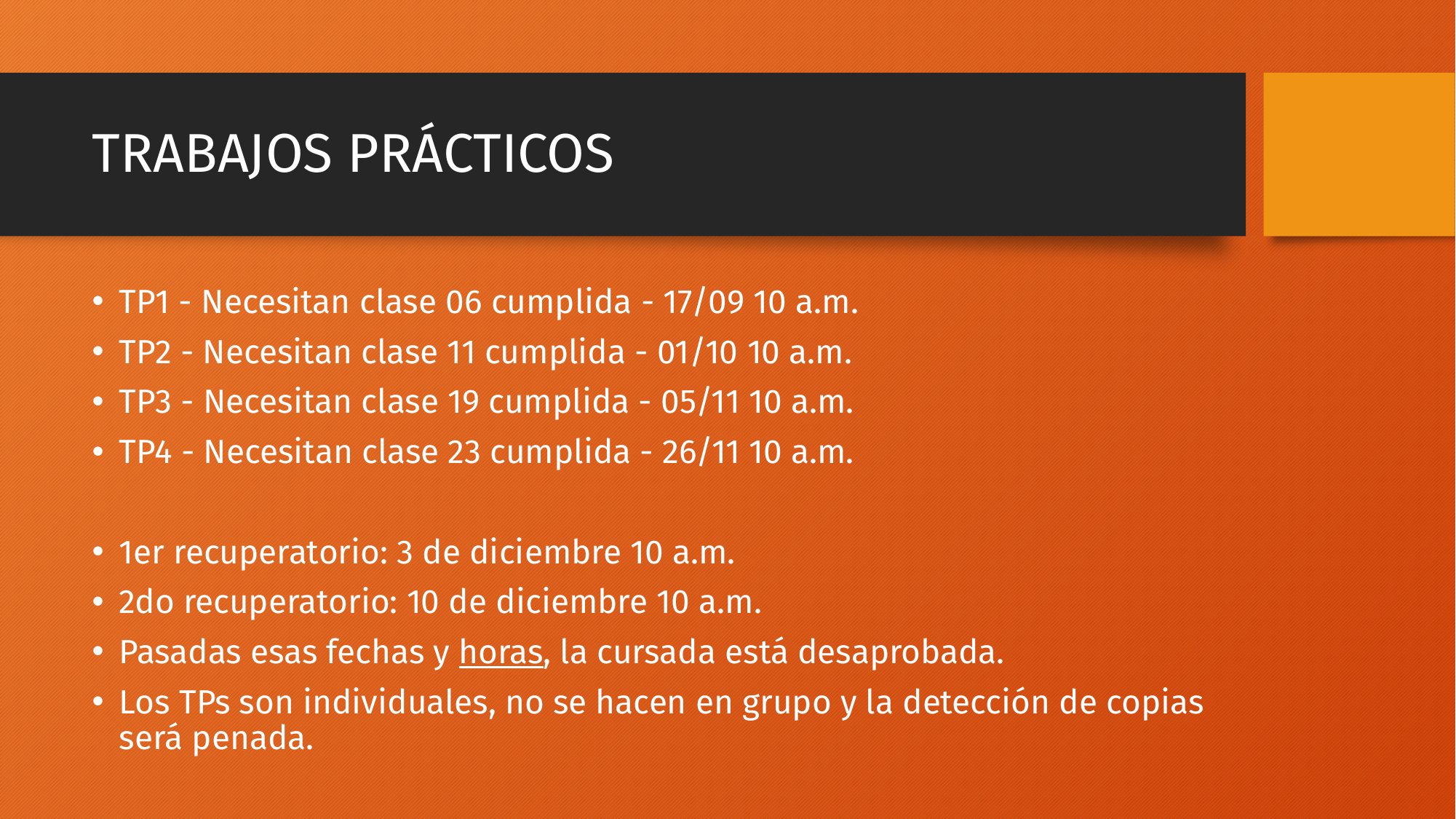

# TRABAJOS PRÁCTICOS
TP1 - Necesitan clase 06 cumplida - 17/09 10 a.m.
TP2 - Necesitan clase 11 cumplida - 01/10 10 a.m.
TP3 - Necesitan clase 19 cumplida - 05/11 10 a.m.
TP4 - Necesitan clase 23 cumplida - 26/11 10 a.m.

1er recuperatorio: 3 de diciembre 10 a.m.
2do recuperatorio: 10 de diciembre 10 a.m.
Pasadas esas fechas y horas, la cursada está desaprobada.
Los TPs son individuales, no se hacen en grupo y la detección de copias será penada.